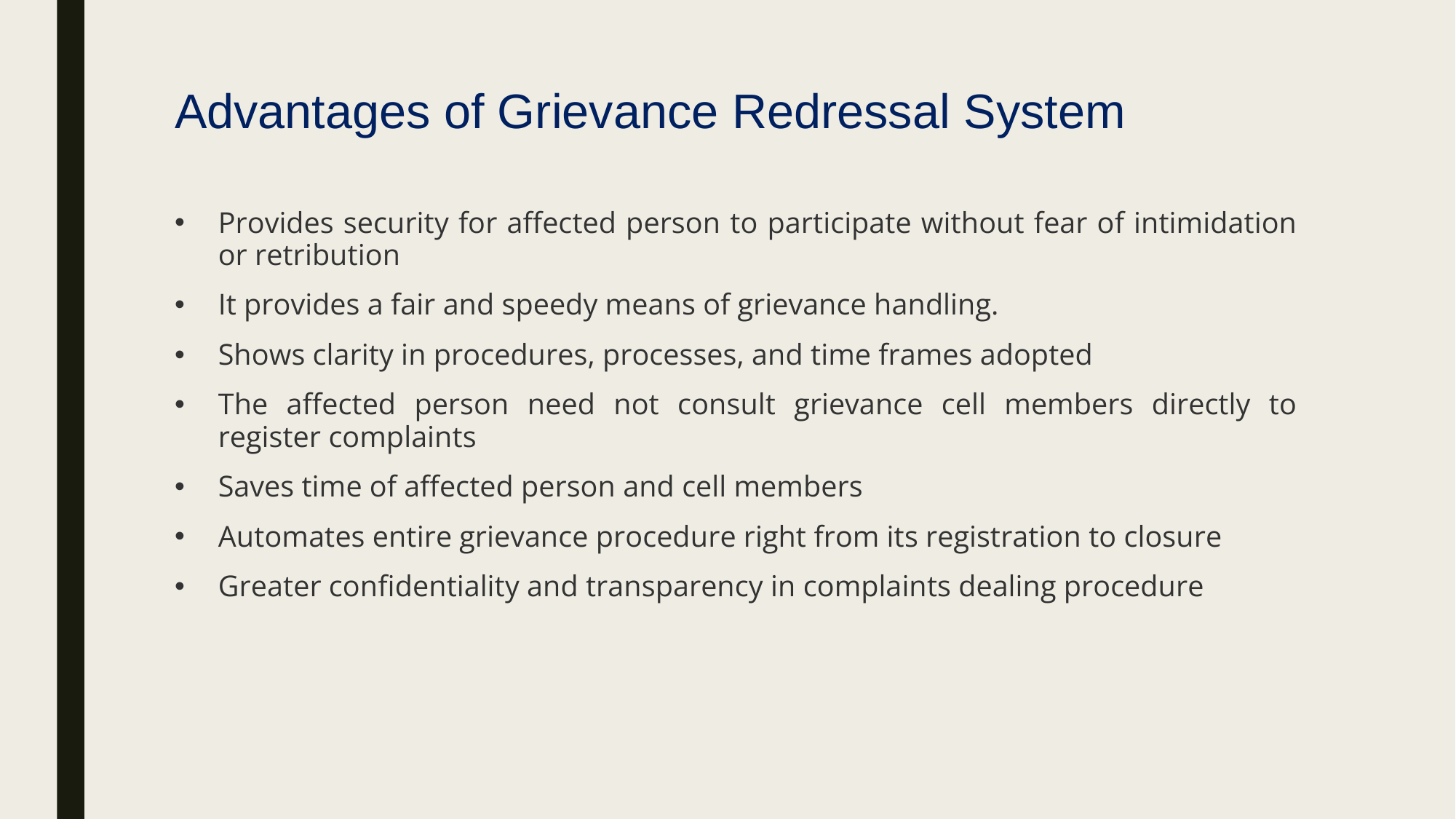

# Advantages of Grievance Redressal System
Provides security for affected person to participate without fear of intimidation or retribution
It provides a fair and speedy means of grievance handling.
Shows clarity in procedures, processes, and time frames adopted
The affected person need not consult grievance cell members directly to register complaints
Saves time of affected person and cell members
Automates entire grievance procedure right from its registration to closure
Greater confidentiality and transparency in complaints dealing procedure